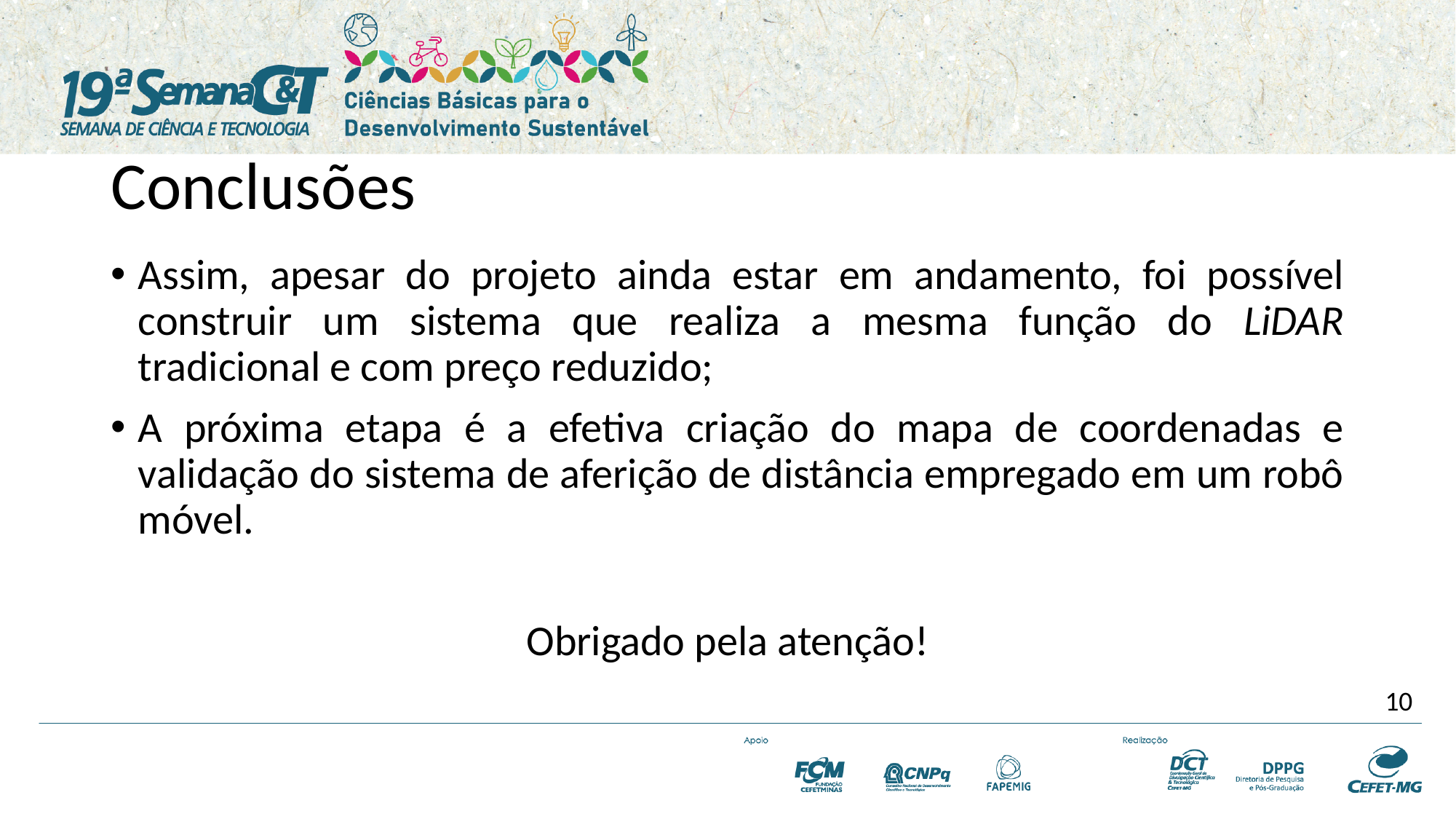

# Conclusões
Assim, apesar do projeto ainda estar em andamento, foi possível construir um sistema que realiza a mesma função do LiDAR tradicional e com preço reduzido;
A próxima etapa é a efetiva criação do mapa de coordenadas e validação do sistema de aferição de distância empregado em um robô móvel.

Obrigado pela atenção!

10